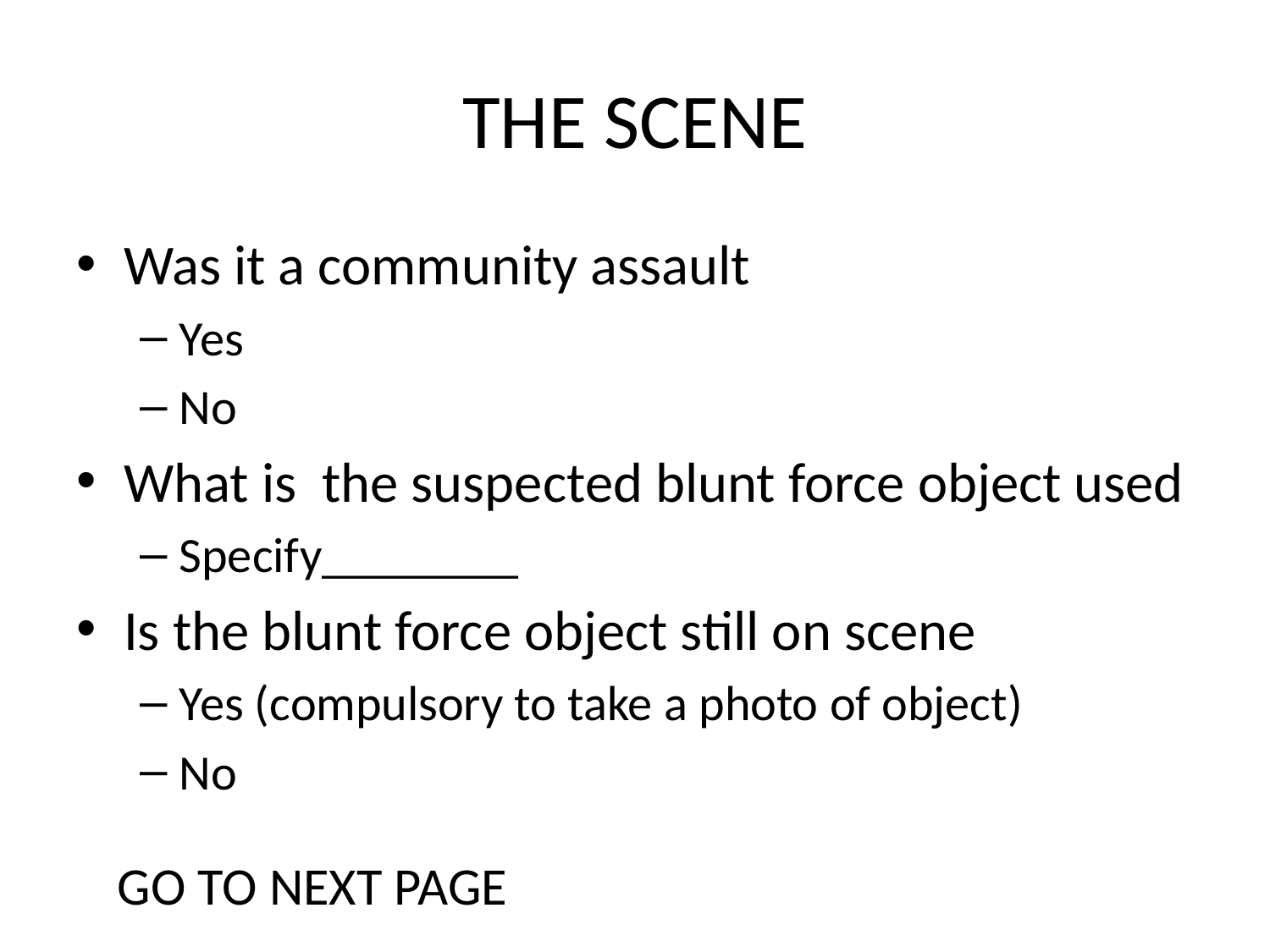

# THE SCENE
Was it a community assault
Yes
No
What is  the suspected blunt force object used
Specify________
Is the blunt force object still on scene
Yes (compulsory to take a photo of object)
No

GO TO NEXT PAGE